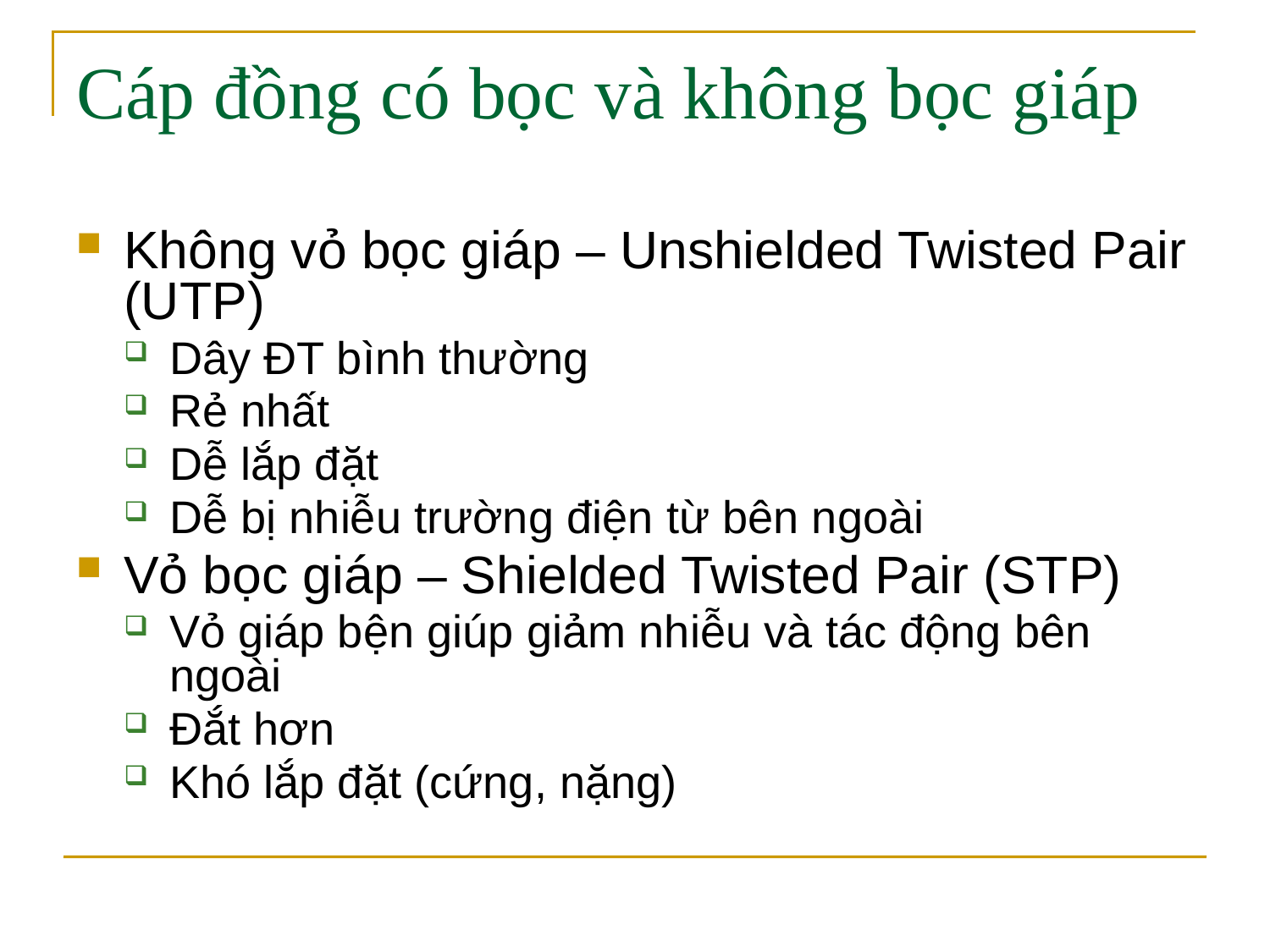

# Cáp đồng có bọc và không bọc giáp
Không vỏ bọc giáp – Unshielded Twisted Pair (UTP)
Dây ĐT bình thường
Rẻ nhất
Dễ lắp đặt
Dễ bị nhiễu trường điện từ bên ngoài
Vỏ bọc giáp – Shielded Twisted Pair (STP)
Vỏ giáp bện giúp giảm nhiễu và tác động bên ngoài
Đắt hơn
Khó lắp đặt (cứng, nặng)